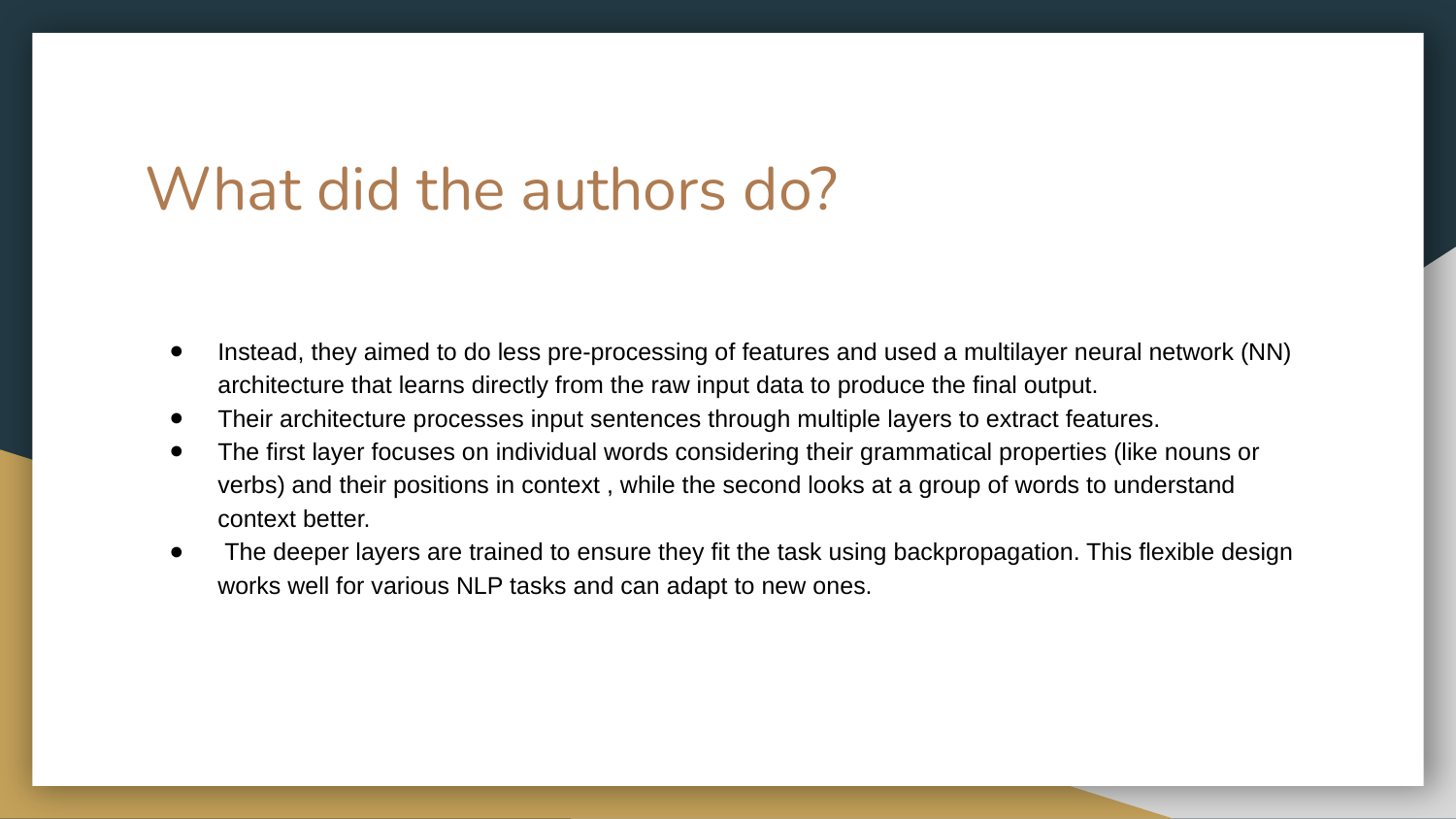

# What did the authors do?
Instead, they aimed to do less pre-processing of features and used a multilayer neural network (NN) architecture that learns directly from the raw input data to produce the final output.
Their architecture processes input sentences through multiple layers to extract features.
The first layer focuses on individual words considering their grammatical properties (like nouns or verbs) and their positions in context , while the second looks at a group of words to understand context better.
 The deeper layers are trained to ensure they fit the task using backpropagation. This flexible design works well for various NLP tasks and can adapt to new ones.